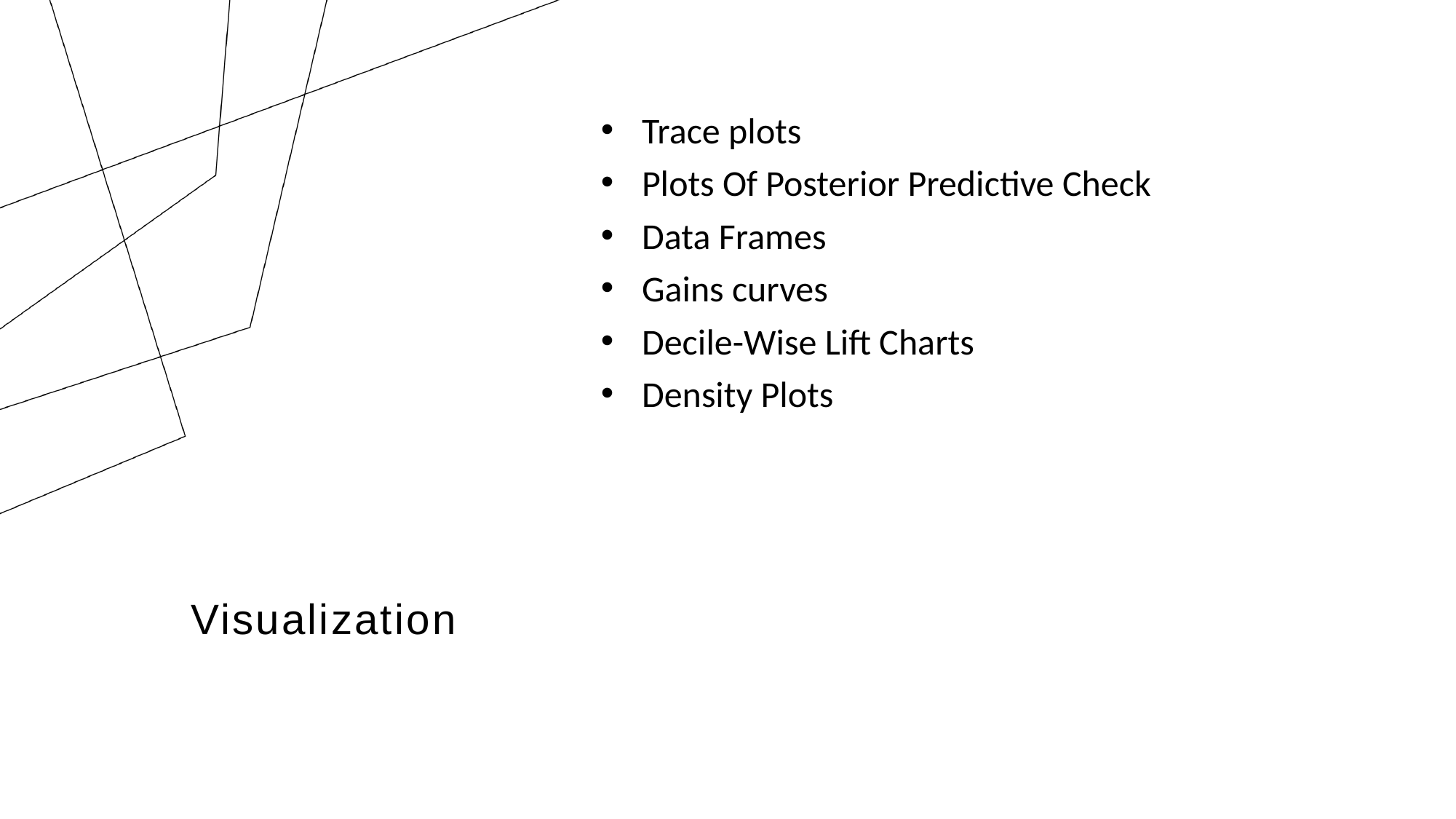

Trace plots
Plots Of Posterior Predictive Check
Data Frames
Gains curves
Decile-Wise Lift Charts
Density Plots
# Visualization